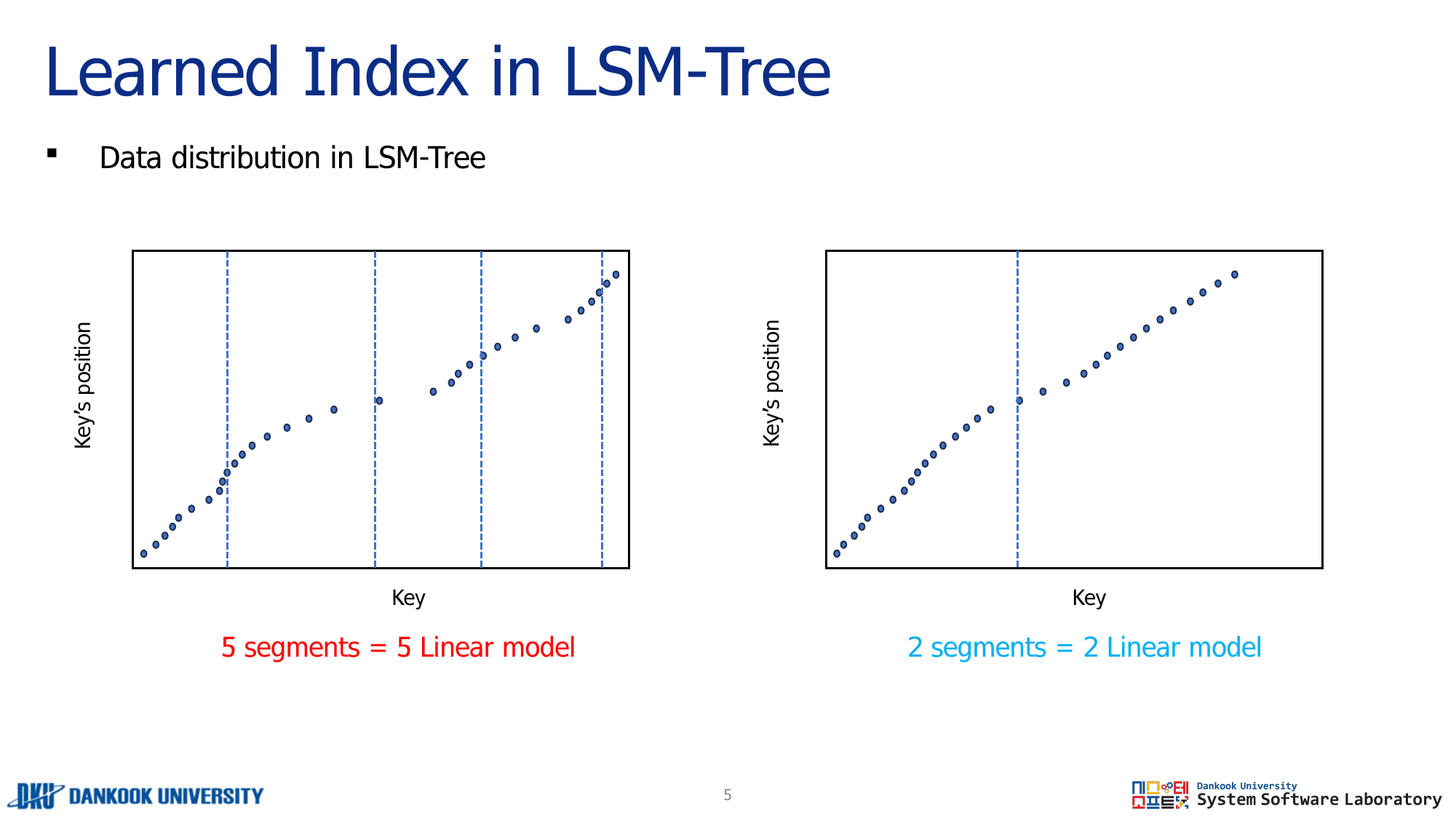

# Learned Index in LSM-Tree
Data distribution in LSM-Tree

Key’s position
Key

Key’s position

Key
5 segments = 5 Linear model
2 segments = 2 Linear model
5